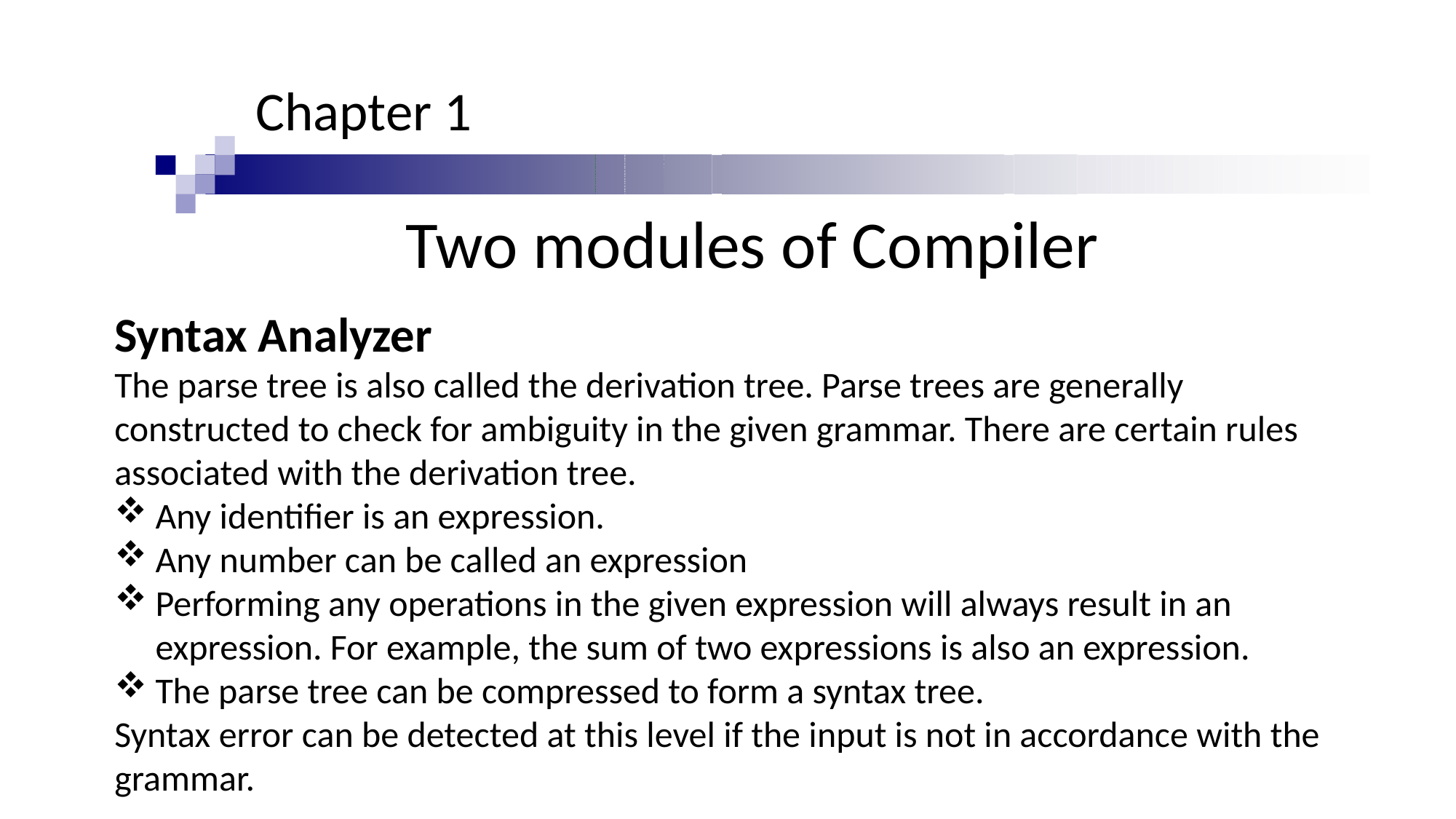

Chapter 1

# Two modules of Compiler
Syntax Analyzer
The parse tree is also called the derivation tree. Parse trees are generally constructed to check for ambiguity in the given grammar. There are certain rules associated with the derivation tree.
Any identifier is an expression.
Any number can be called an expression
Performing any operations in the given expression will always result in an expression. For example, the sum of two expressions is also an expression.
The parse tree can be compressed to form a syntax tree.
Syntax error can be detected at this level if the input is not in accordance with the grammar.